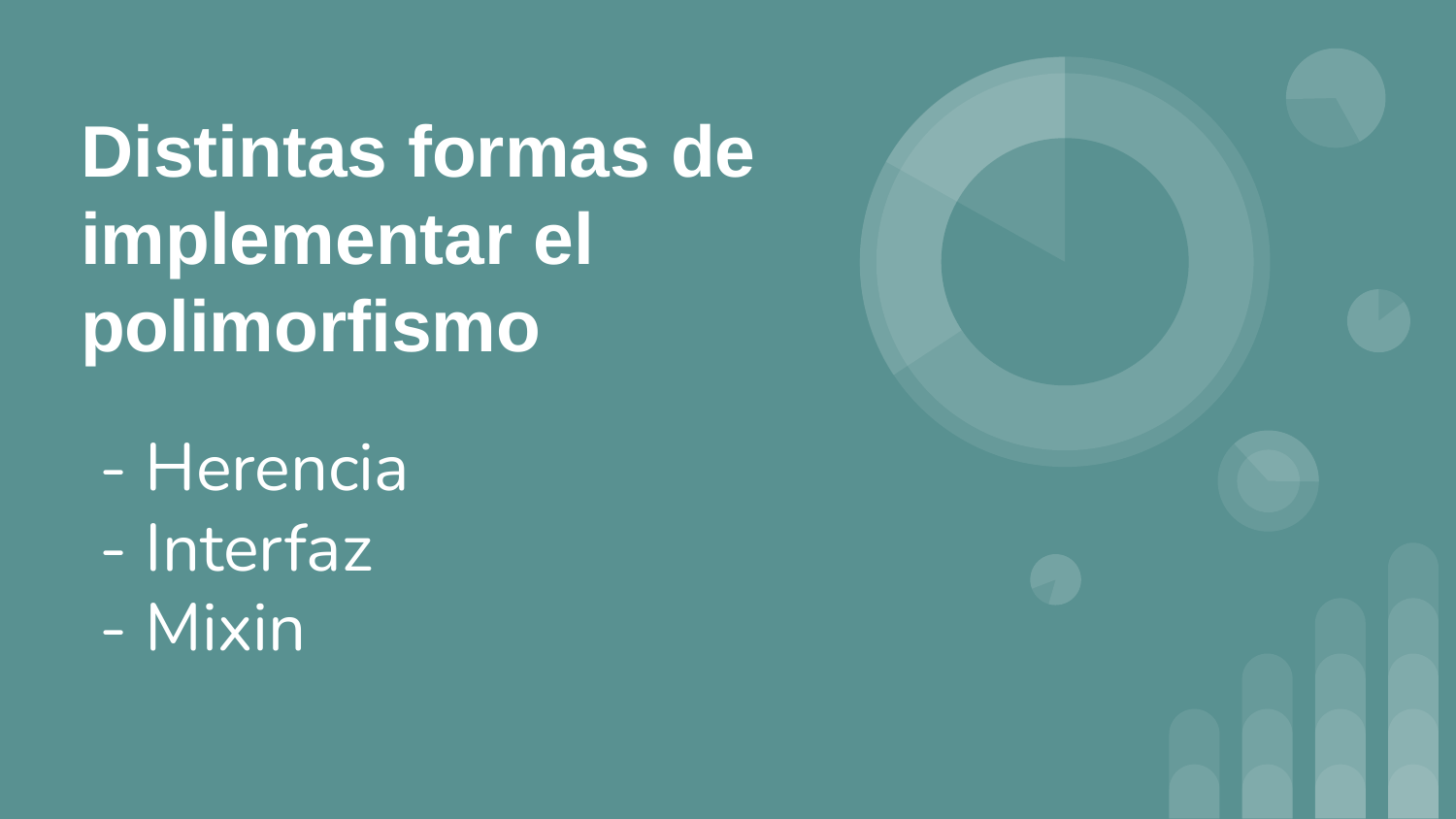

# Distintas formas de implementar el polimorfismo
- Herencia
- Interfaz
- Mixin